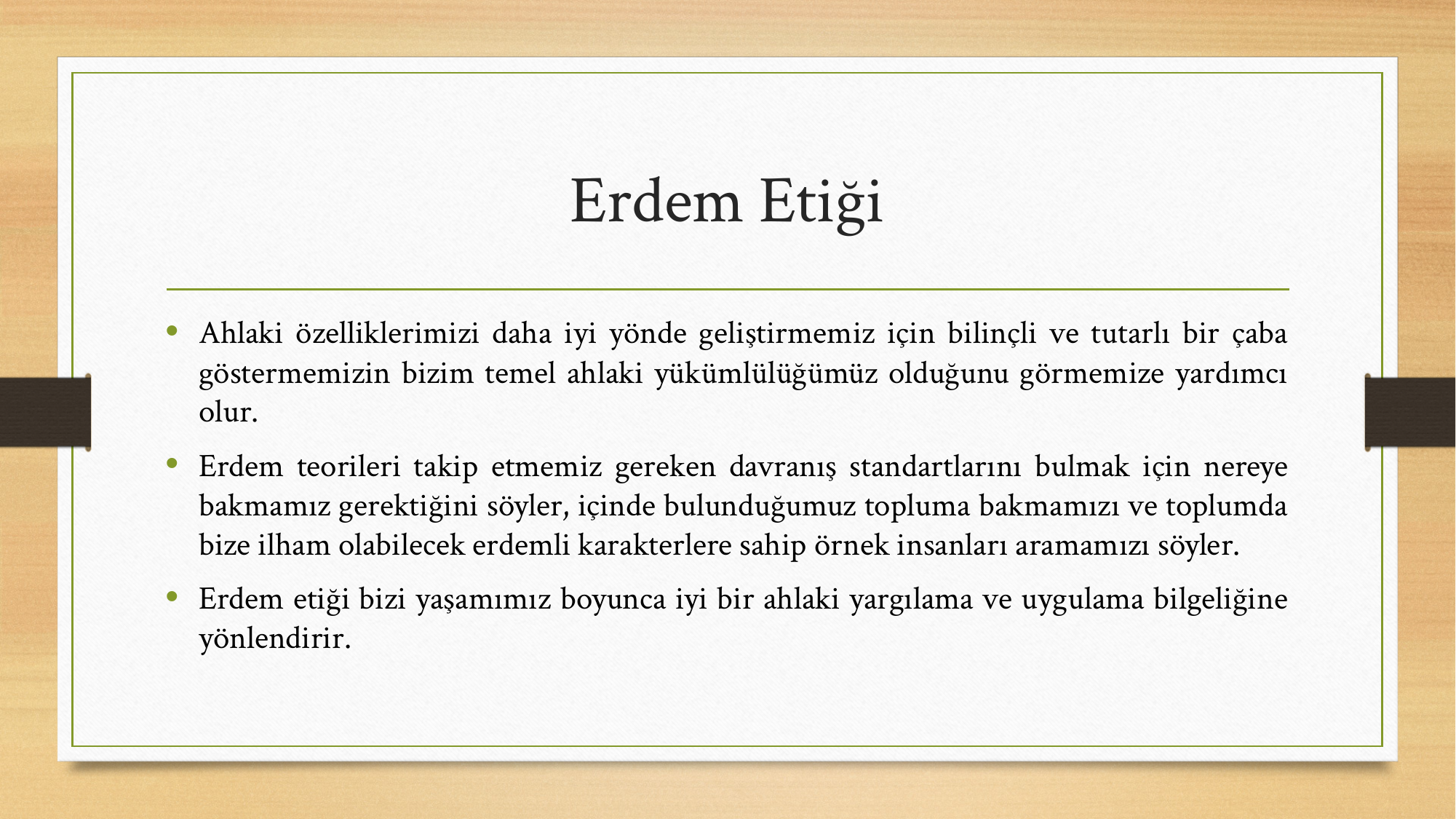

# Erdem Etiği
Ahlaki özelliklerimizi daha iyi yönde geliştirmemiz için bilinçli ve tutarlı bir çaba göstermemizin bizim temel ahlaki yükümlülüğümüz olduğunu görmemize yardımcı olur.
Erdem teorileri takip etmemiz gereken davranış standartlarını bulmak için nereye bakmamız gerektiğini söyler, içinde bulunduğumuz topluma bakmamızı ve toplumda bize ilham olabilecek erdemli karakterlere sahip örnek insanları aramamızı söyler.
Erdem etiği bizi yaşamımız boyunca iyi bir ahlaki yargılama ve uygulama bilgeliğine yönlendirir.